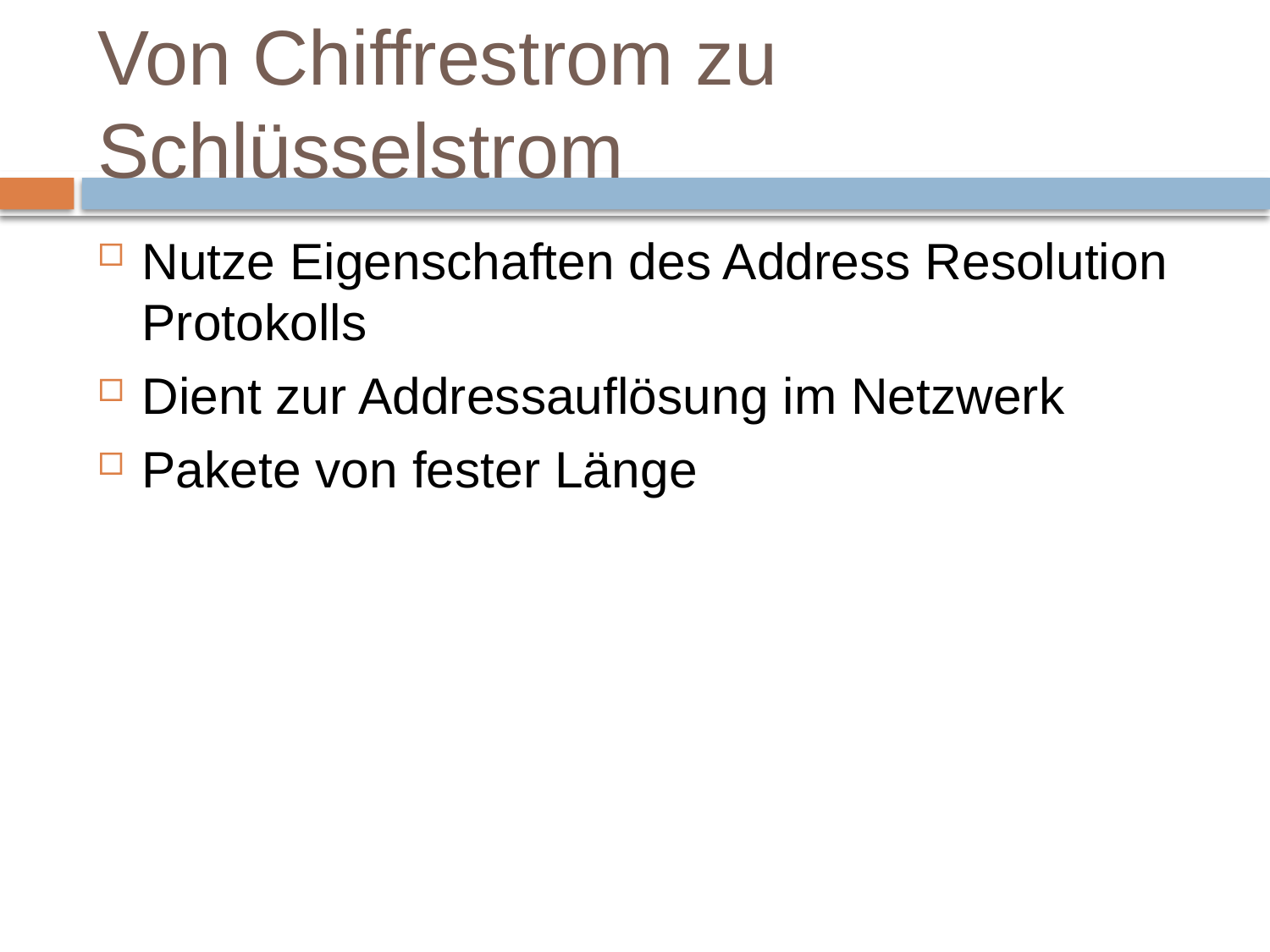

# Von Chiffrestrom zu Schlüsselstrom
Nutze Eigenschaften des Address Resolution Protokolls
Dient zur Addressauflösung im Netzwerk
Pakete von fester Länge